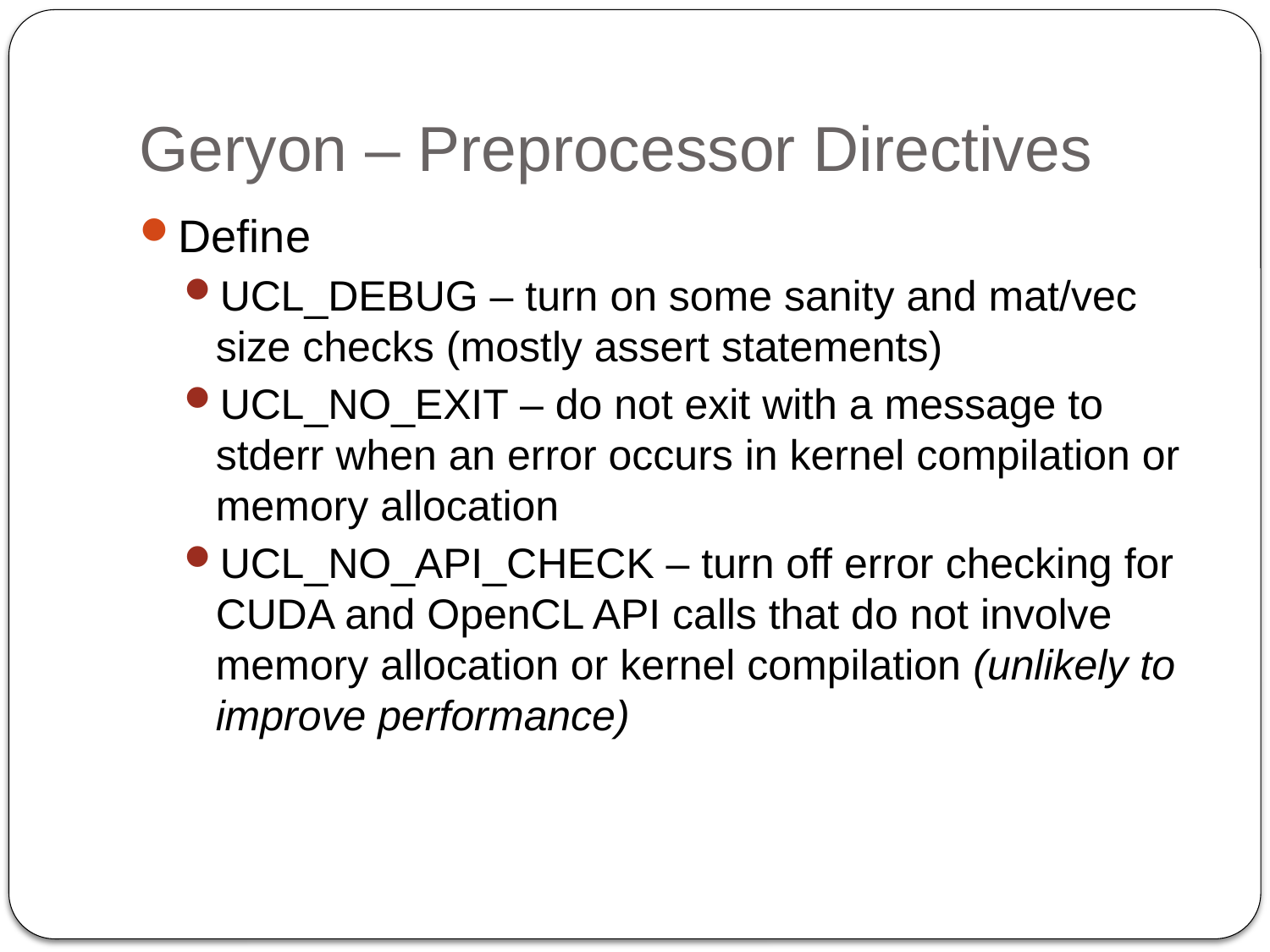

# Geryon – Preprocessor Directives
Define
UCL_DEBUG – turn on some sanity and mat/vec size checks (mostly assert statements)
UCL_NO_EXIT – do not exit with a message to stderr when an error occurs in kernel compilation or memory allocation
UCL_NO_API_CHECK – turn off error checking for CUDA and OpenCL API calls that do not involve memory allocation or kernel compilation (unlikely to improve performance)